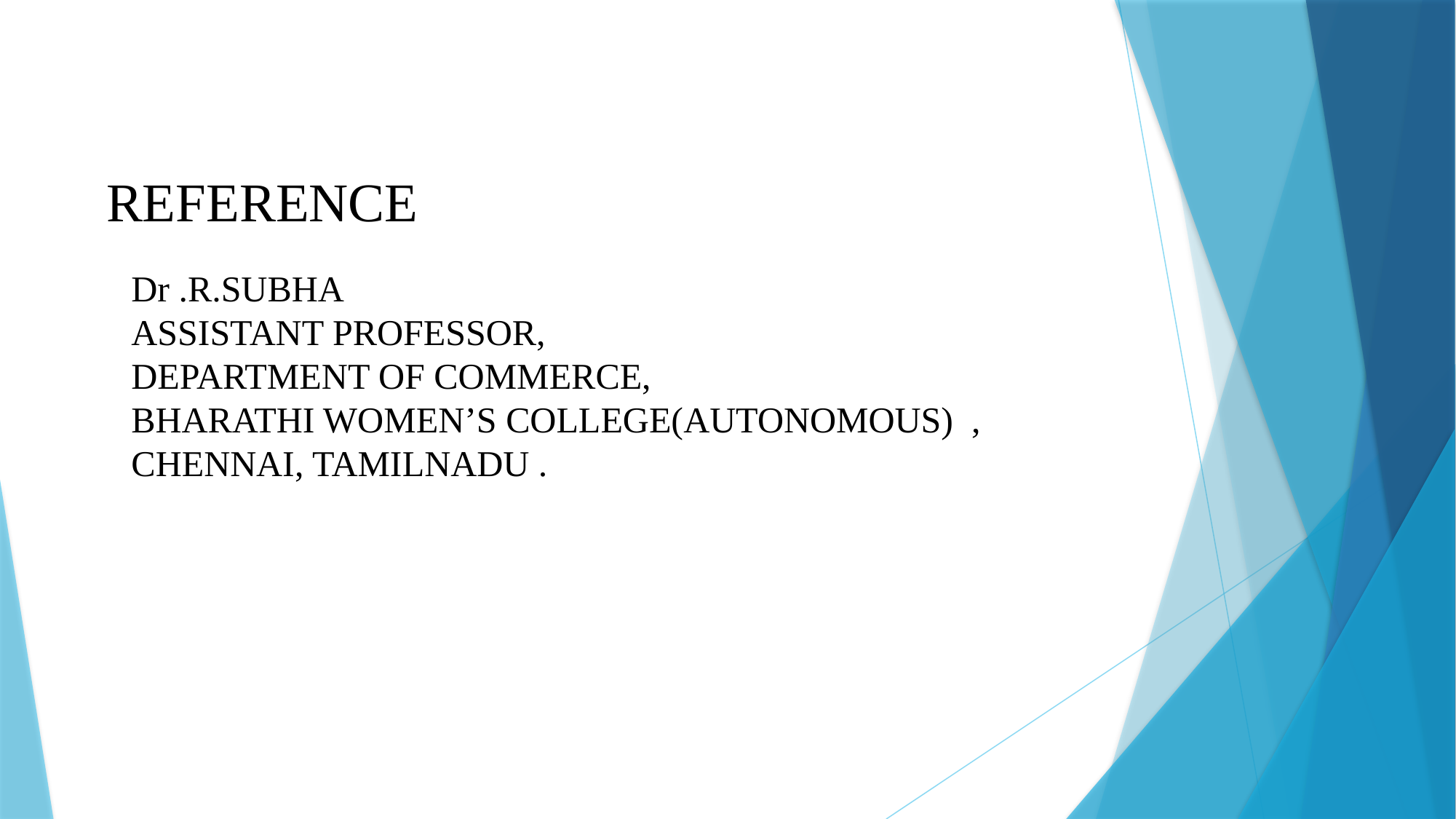

REFERENCE
Dr .R.SUBHA
ASSISTANT PROFESSOR,
DEPARTMENT OF COMMERCE,
BHARATHI WOMEN’S COLLEGE(AUTONOMOUS)  ,
CHENNAI, TAMILNADU .